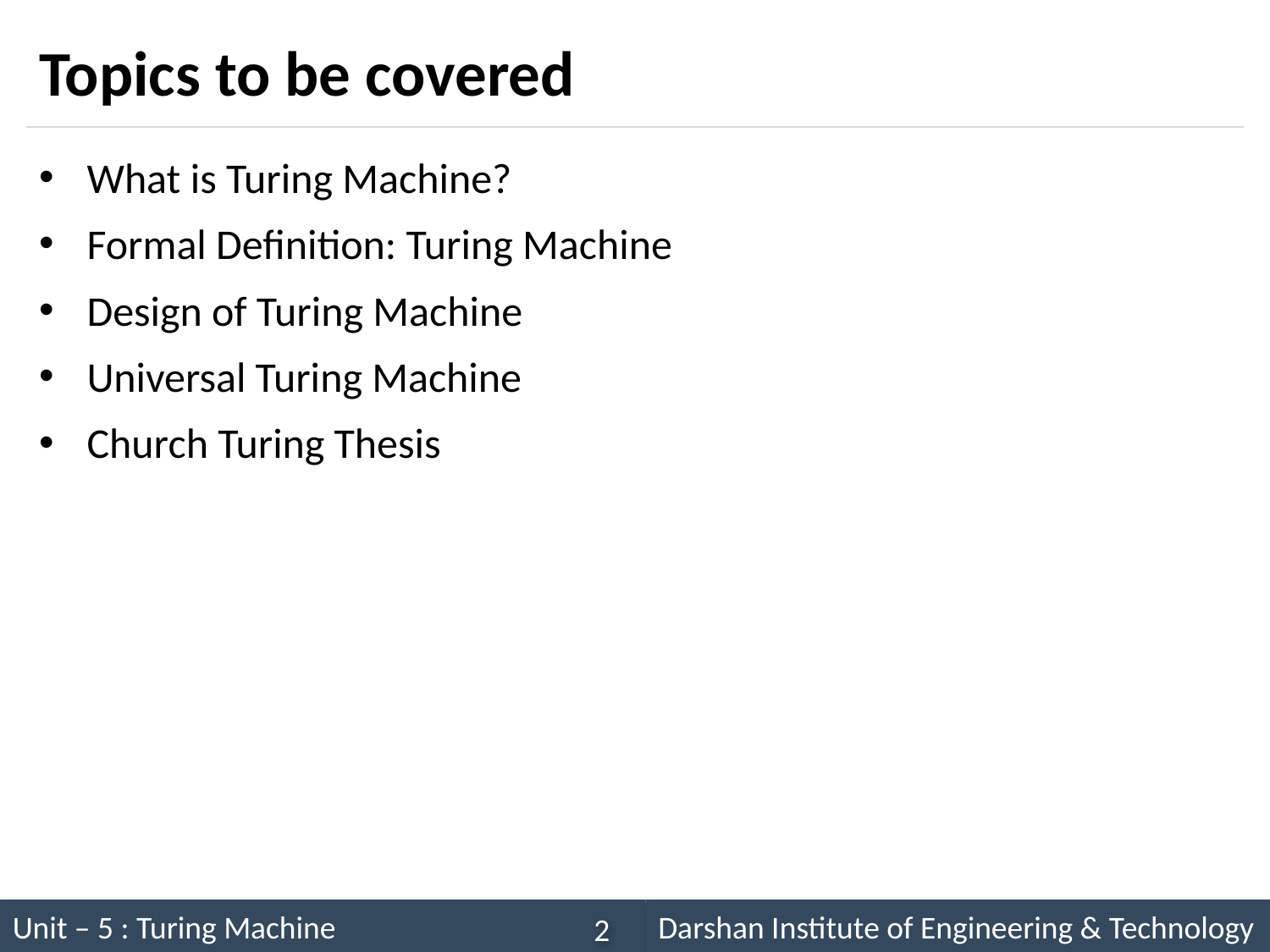

# Topics to be covered
What is Turing Machine?
Formal Definition: Turing Machine
Design of Turing Machine
Universal Turing Machine
Church Turing Thesis